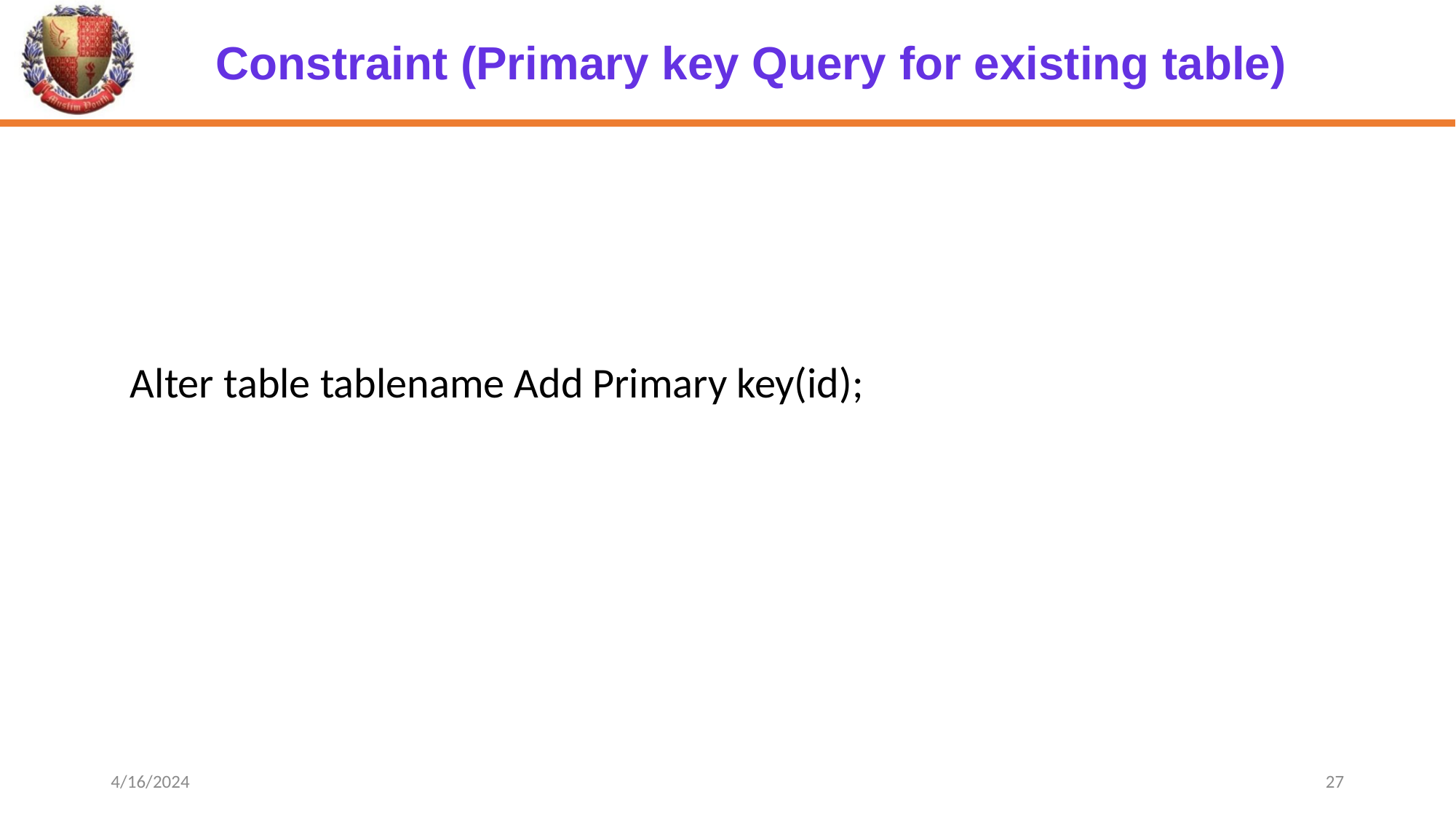

# Constraint (Primary key Query for existing table)

  Alter table tablename Add Primary key(id);

4/16/2024
27